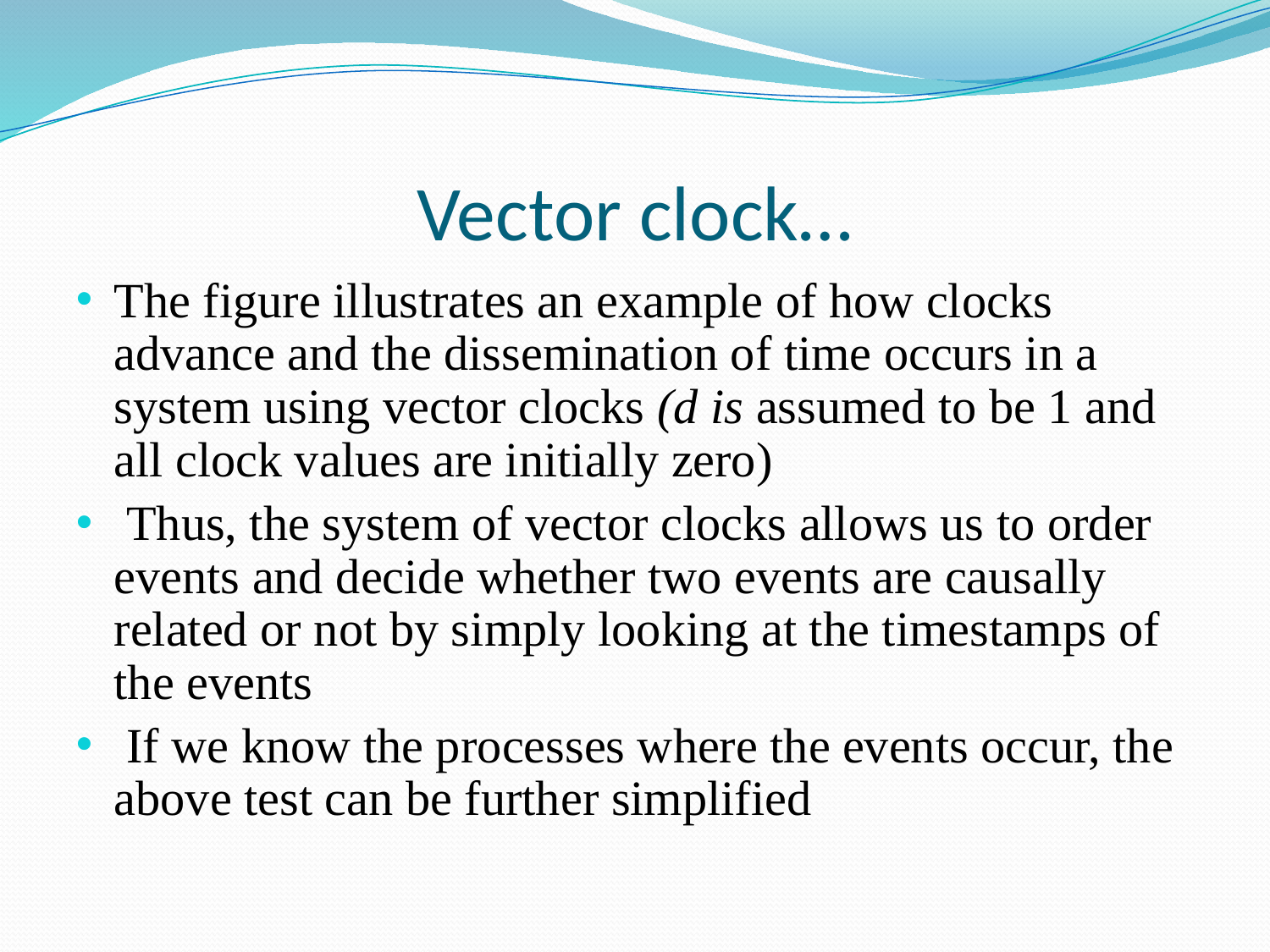

# Vector clock…
The figure illustrates an example of how clocks advance and the dissemination of time occurs in a system using vector clocks (d is assumed to be 1 and all clock values are initially zero)
 Thus, the system of vector clocks allows us to order events and decide whether two events are causally related or not by simply looking at the timestamps of the events
 If we know the processes where the events occur, the above test can be further simplified